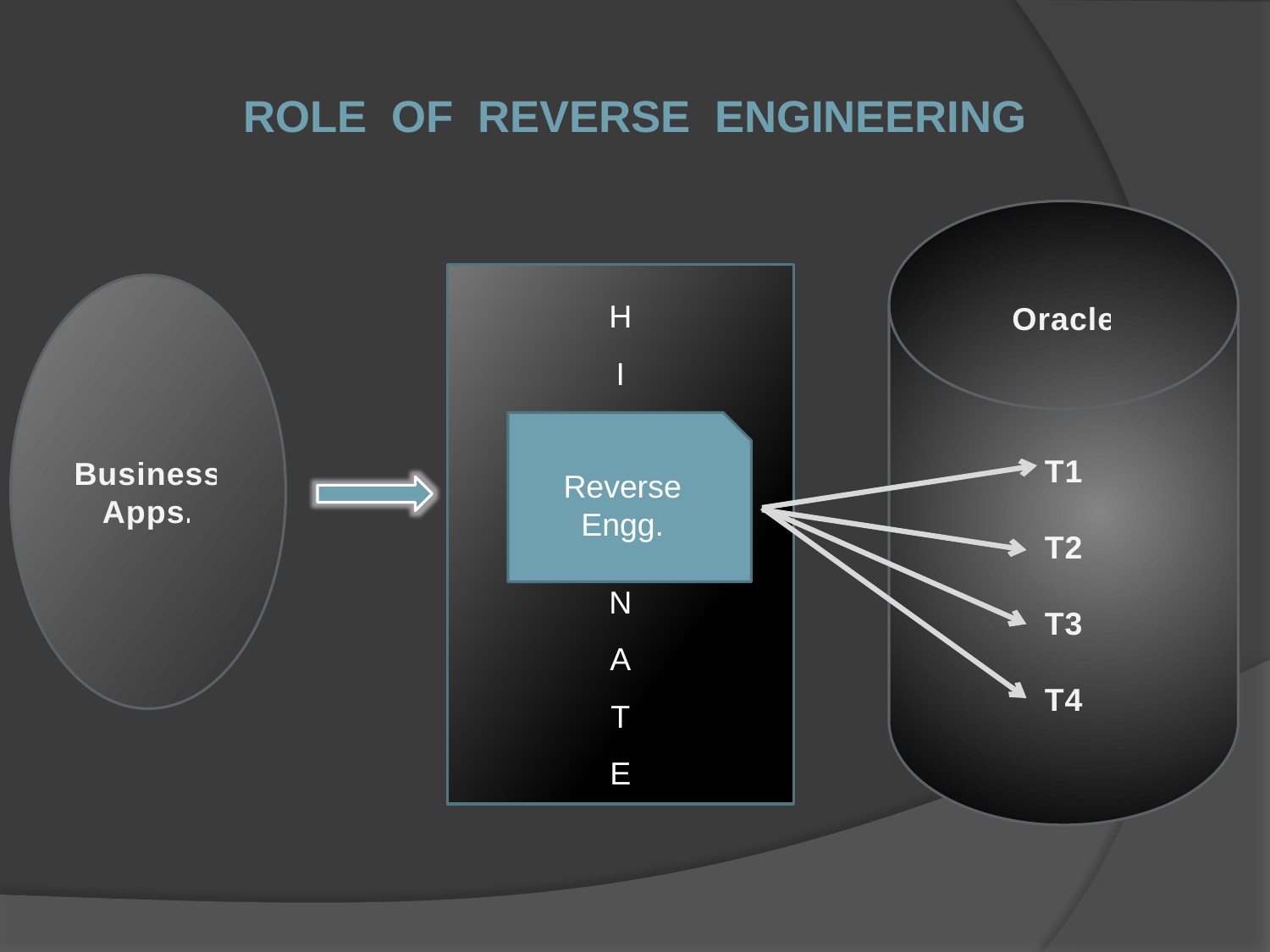

# Role  of  Reverse  Engineering
Oracle

T1

T2

T3

T4

H
I
B
E
R
N
A
T
E
Business Apps.
Reverse Engg.